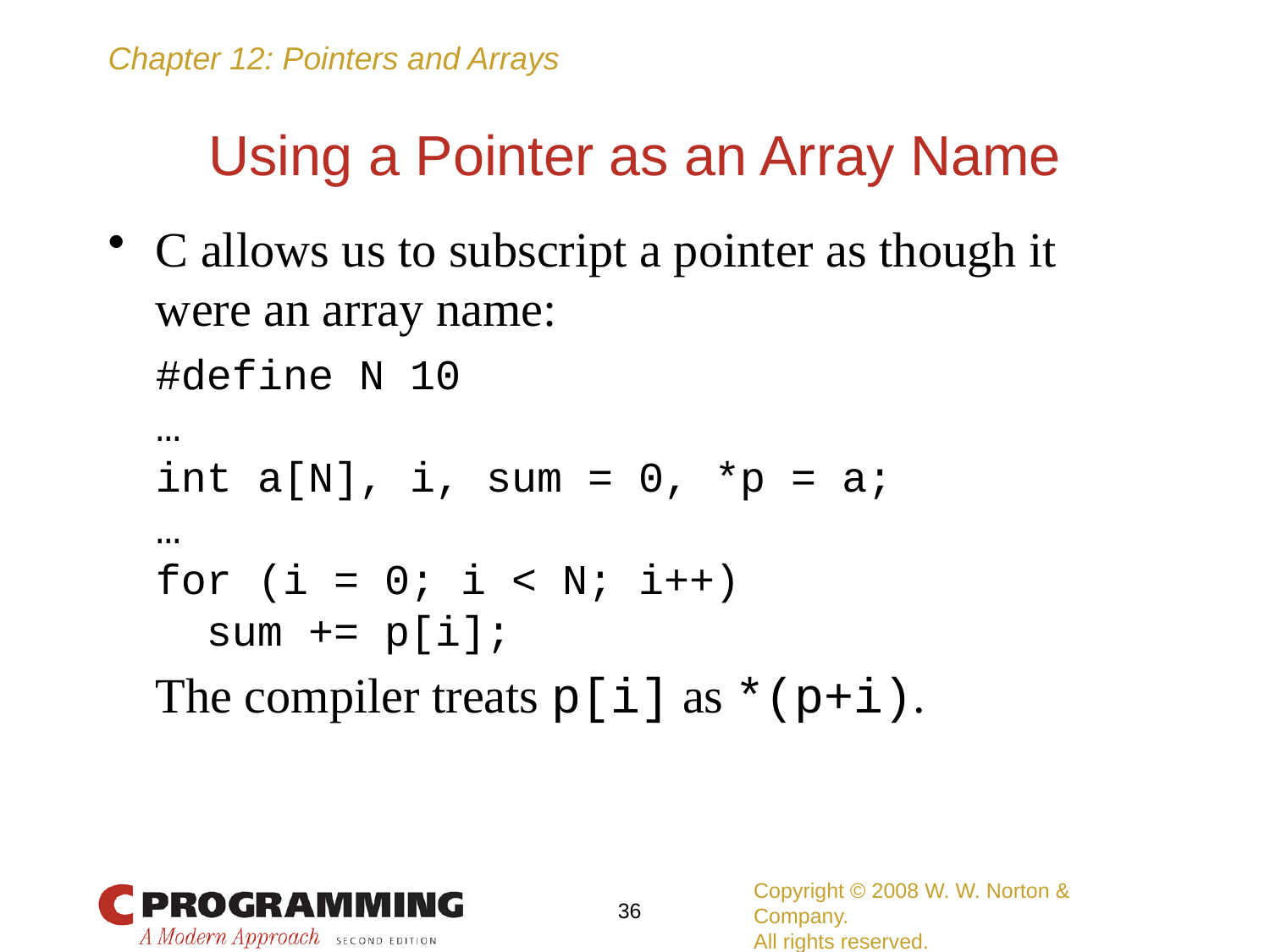

# Using a Pointer as an Array Name
C allows us to subscript a pointer as though it were an array name:
	#define N 10
	…
	int a[N], i, sum = 0, *p = a;
	…
	for (i = 0; i < N; i++)
	  sum += p[i];
	The compiler treats p[i] as *(p+i).
Copyright © 2008 W. W. Norton & Company.
All rights reserved.
36